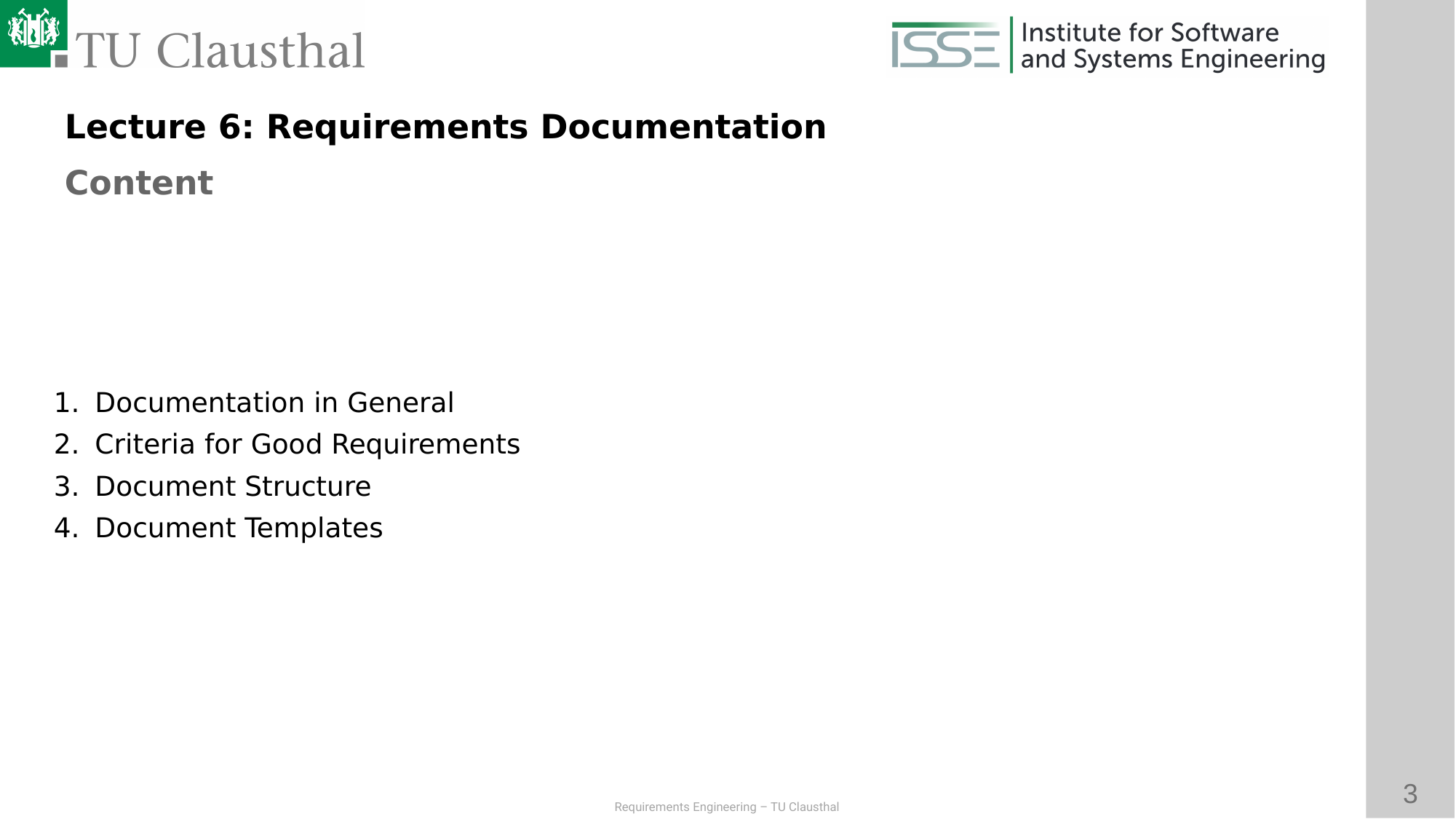

Lecture 6: Requirements Documentation
Content
Documentation in General
Criteria for Good Requirements
Document Structure
Document Templates